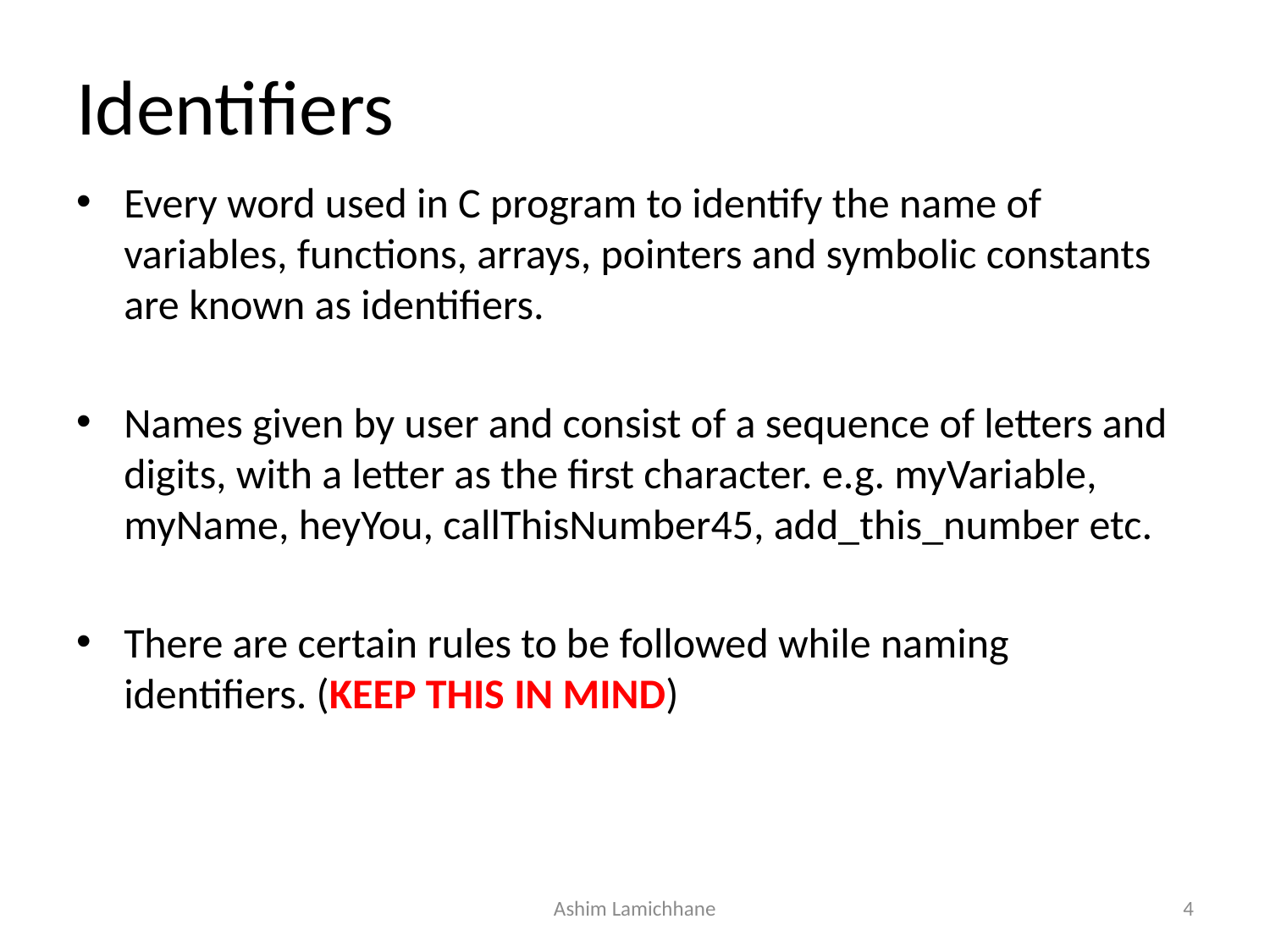

# Identifiers
Every word used in C program to identify the name of variables, functions, arrays, pointers and symbolic constants are known as identifiers.

Names given by user and consist of a sequence of letters and digits, with a letter as the first character. e.g. myVariable, myName, heyYou, callThisNumber45, add_this_number etc.

There are certain rules to be followed while naming identifiers. (KEEP THIS IN MIND)
Ashim Lamichhane
4